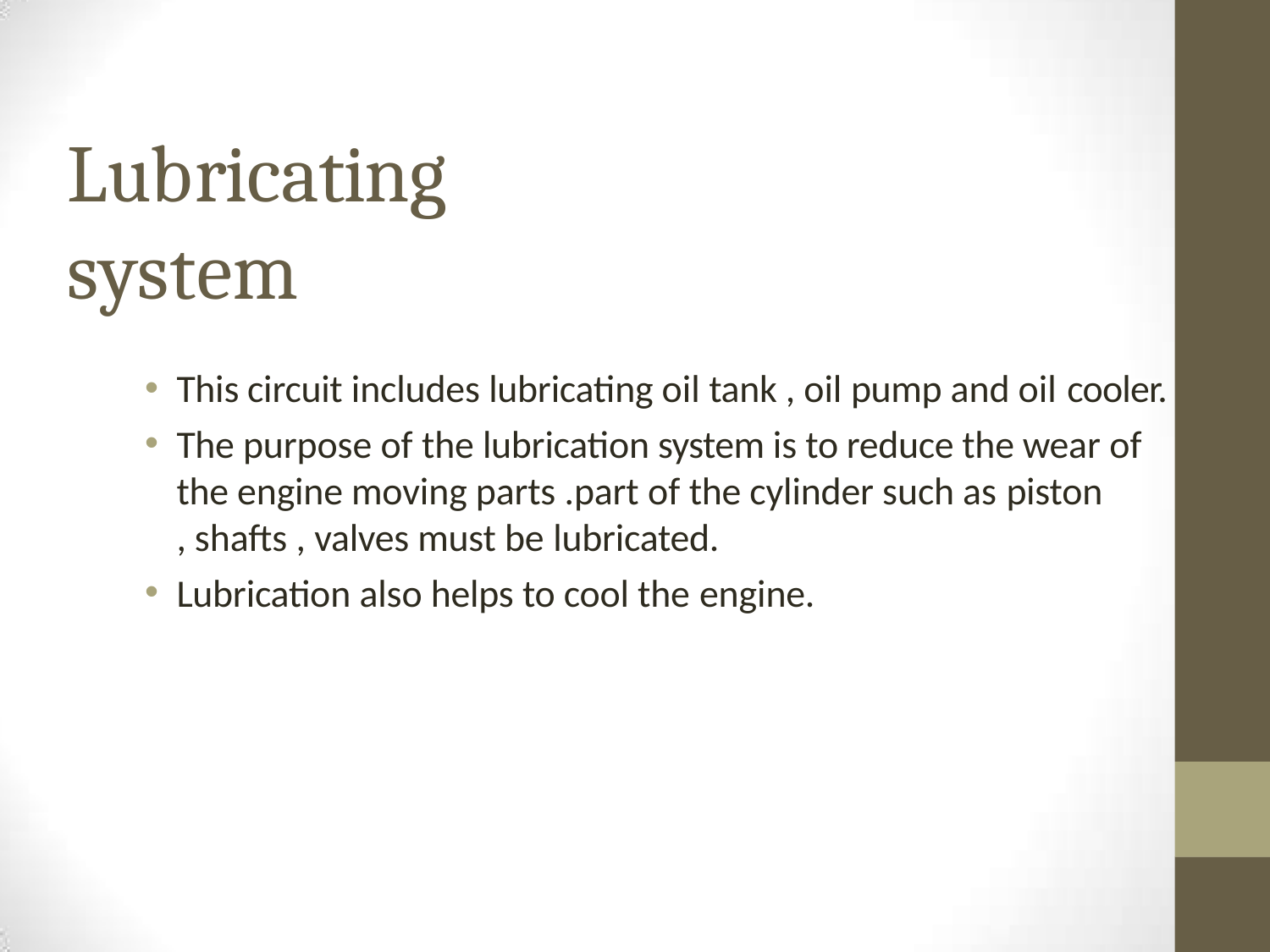

# Lubricating system
This circuit includes lubricating oil tank , oil pump and oil cooler.
The purpose of the lubrication system is to reduce the wear of  the engine moving parts .part of the cylinder such as piston
, shafts , valves must be lubricated.
Lubrication also helps to cool the engine.